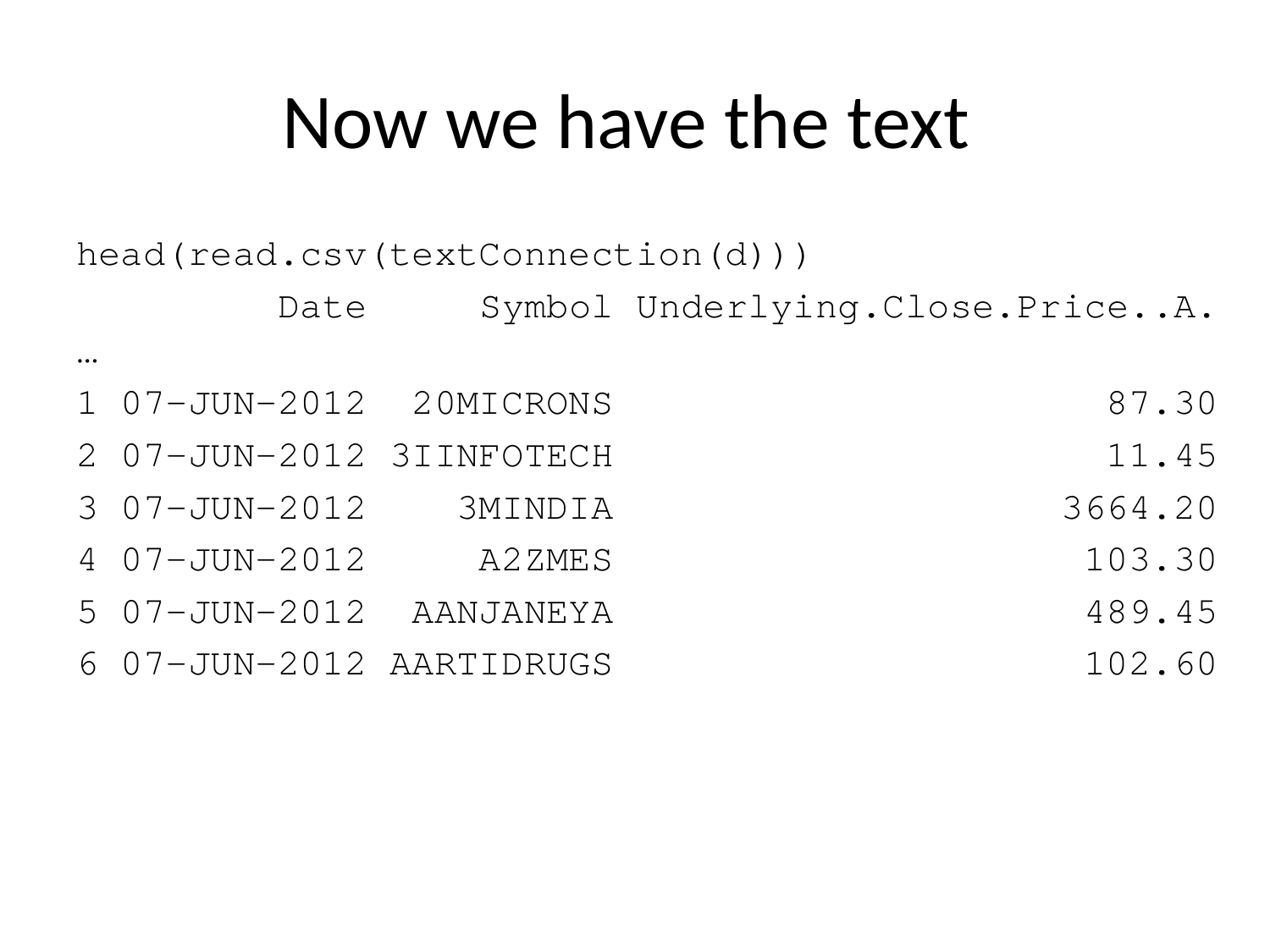

# Now we have the text
head(read.csv(textConnection(d)))
         Date     Symbol Underlying.Close.Price..A. …
1 07-JUN-2012  20MICRONS                      87.30
2 07-JUN-2012 3IINFOTECH                      11.45
3 07-JUN-2012    3MINDIA                    3664.20
4 07-JUN-2012     A2ZMES                     103.30
5 07-JUN-2012  AANJANEYA                     489.45
6 07-JUN-2012 AARTIDRUGS                     102.60